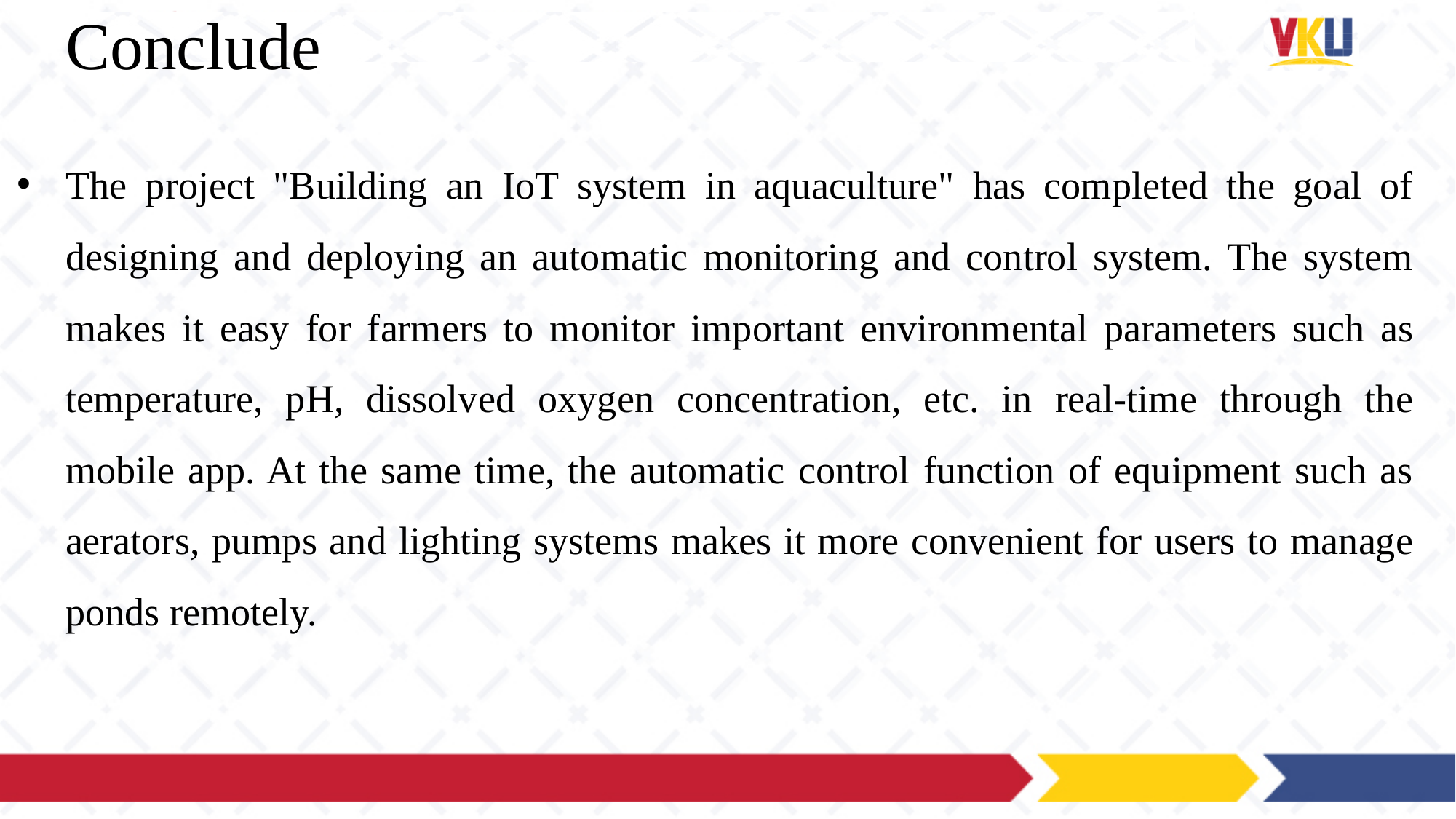

# Conclude
The project "Building an IoT system in aquaculture" has completed the goal of designing and deploying an automatic monitoring and control system. The system makes it easy for farmers to monitor important environmental parameters such as temperature, pH, dissolved oxygen concentration, etc. in real-time through the mobile app. At the same time, the automatic control function of equipment such as aerators, pumps and lighting systems makes it more convenient for users to manage ponds remotely.